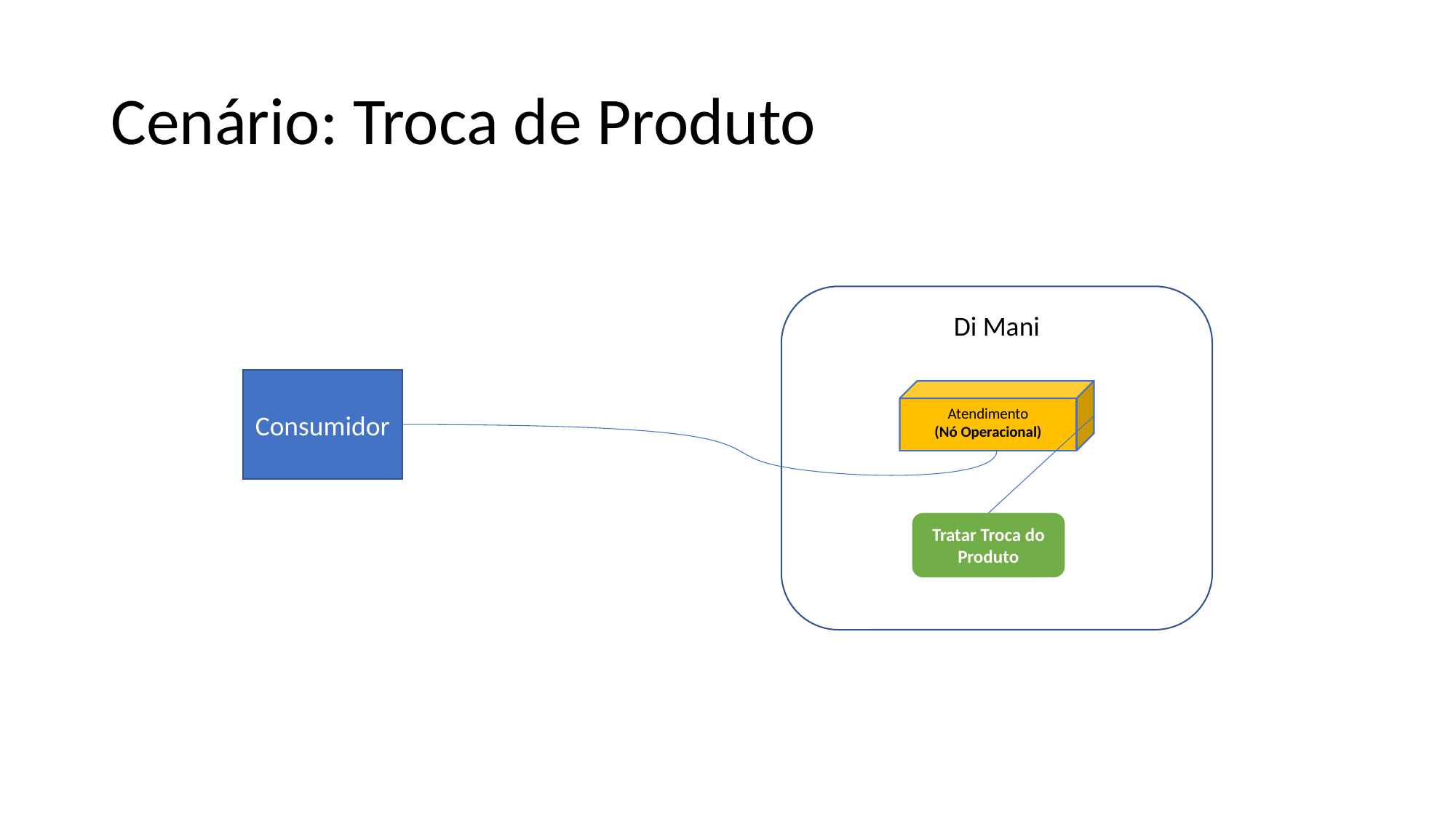

# Cenário: Troca de Produto
Di Mani

Consumidor
Atendimento
(Nó Operacional)

Tratar Troca do Produto